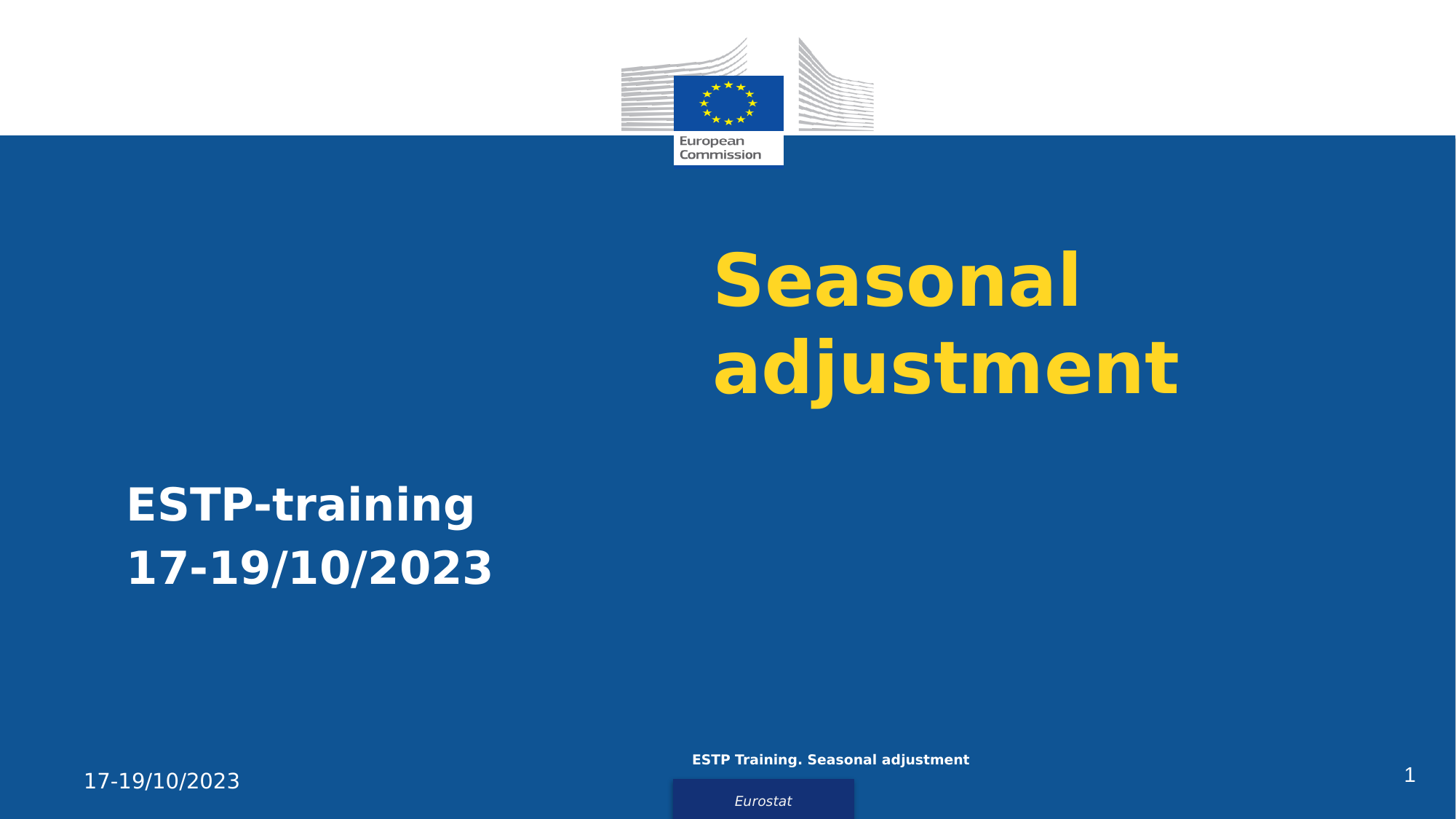

# Seasonal adjustment
ESTP-training
17-19/10/2023
ESTP Training. Seasonal adjustment
1
17-19/10/2023